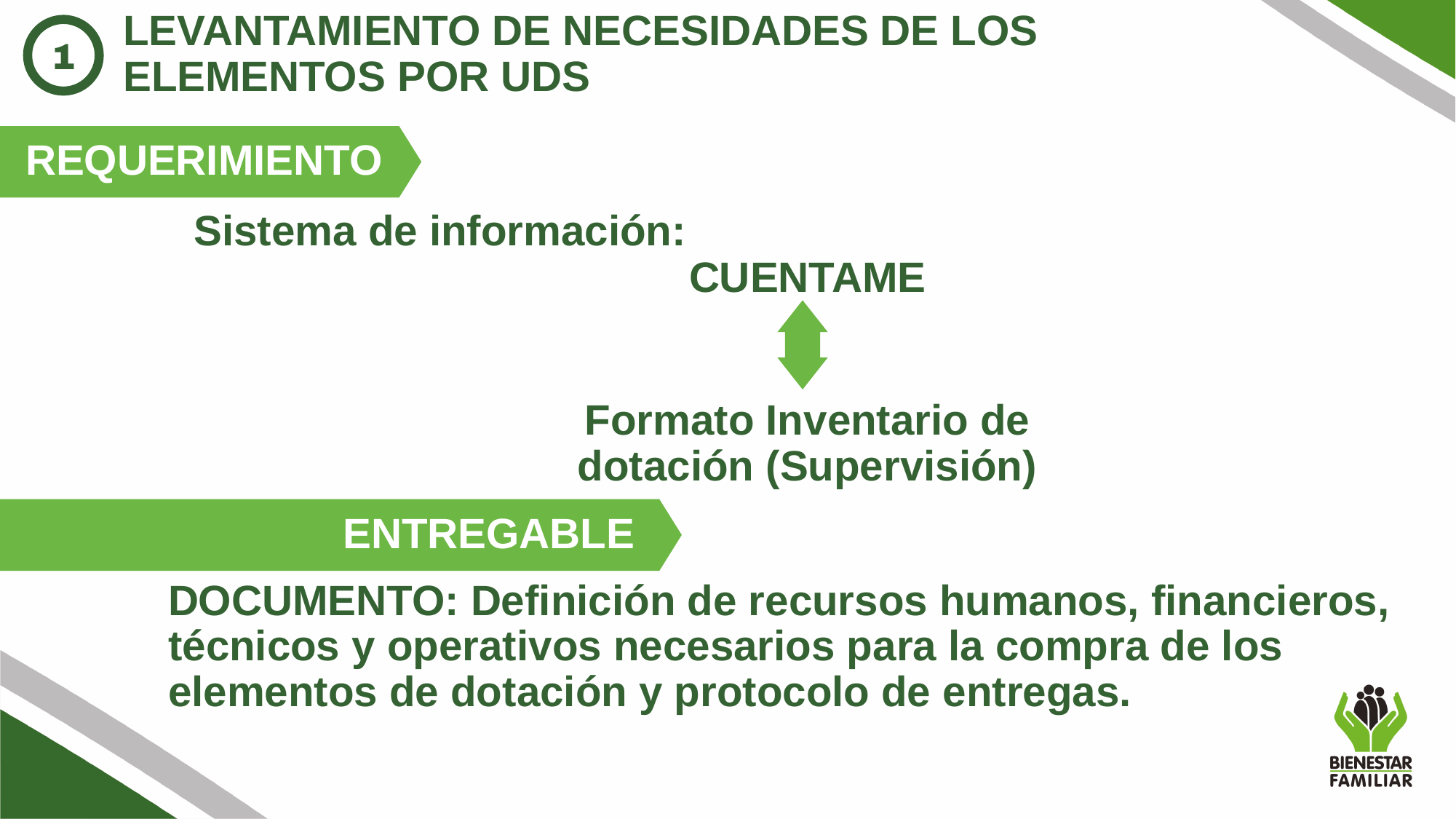

LEVANTAMIENTO DE NECESIDADES DE LOS ELEMENTOS POR UDS
1

REQUERIMIENTO
Sistema de información:
CUENTAME

Formato Inventario de dotación (Supervisión)

ENTREGABLE
DOCUMENTO: Definición de recursos humanos, financieros, técnicos y operativos necesarios para la compra de los elementos de dotación y protocolo de entregas.